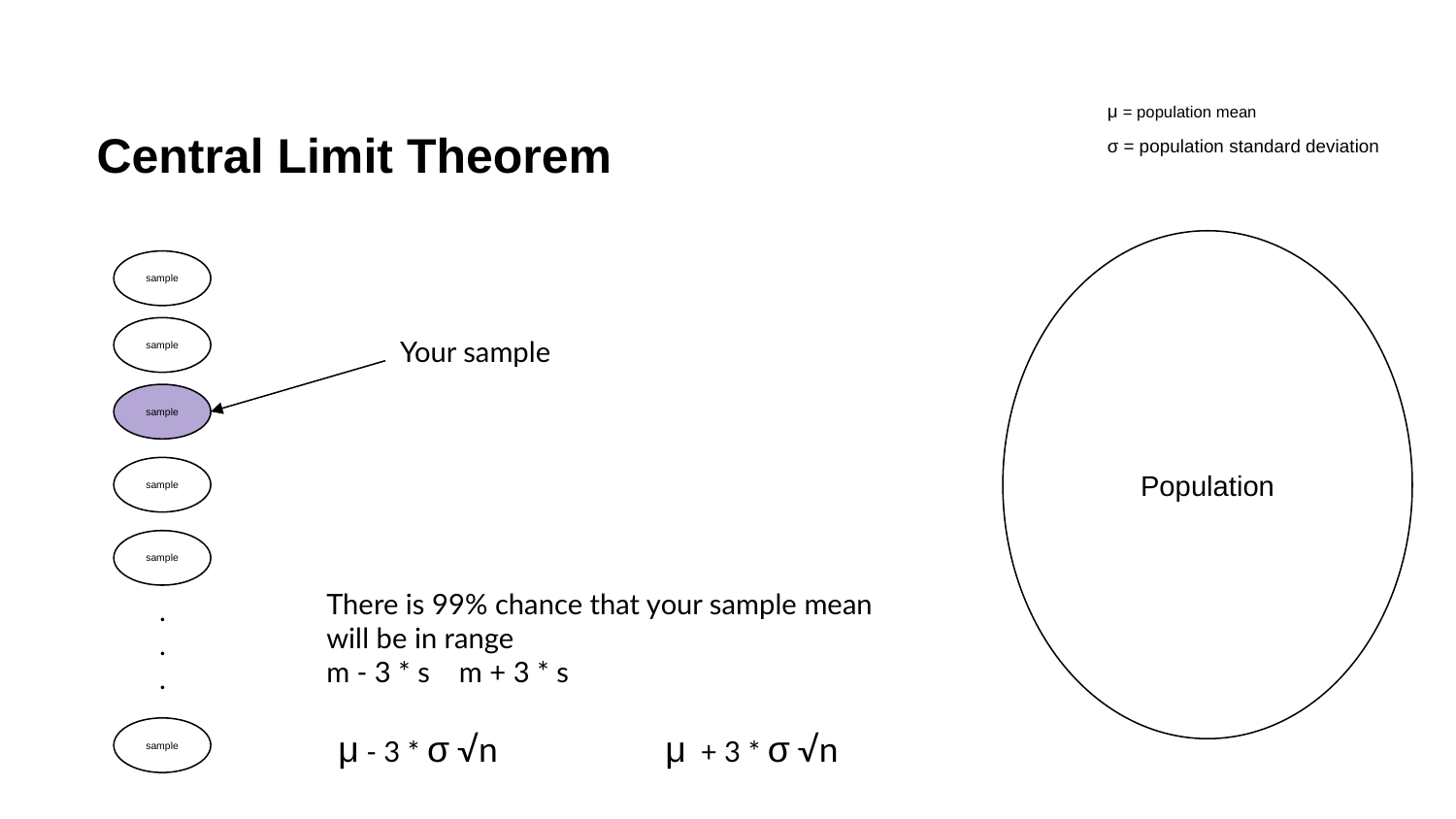

μ = population mean
Central Limit Theorem
σ = population standard deviation
Population
sample
sample
Your sample
sample
sample
sample
There is 99% chance that your sample mean will be in range
m - 3 * s    m + 3 * s
.
.
.
μ - 3 * σ √n                       μ  + 3 * σ √n
sample